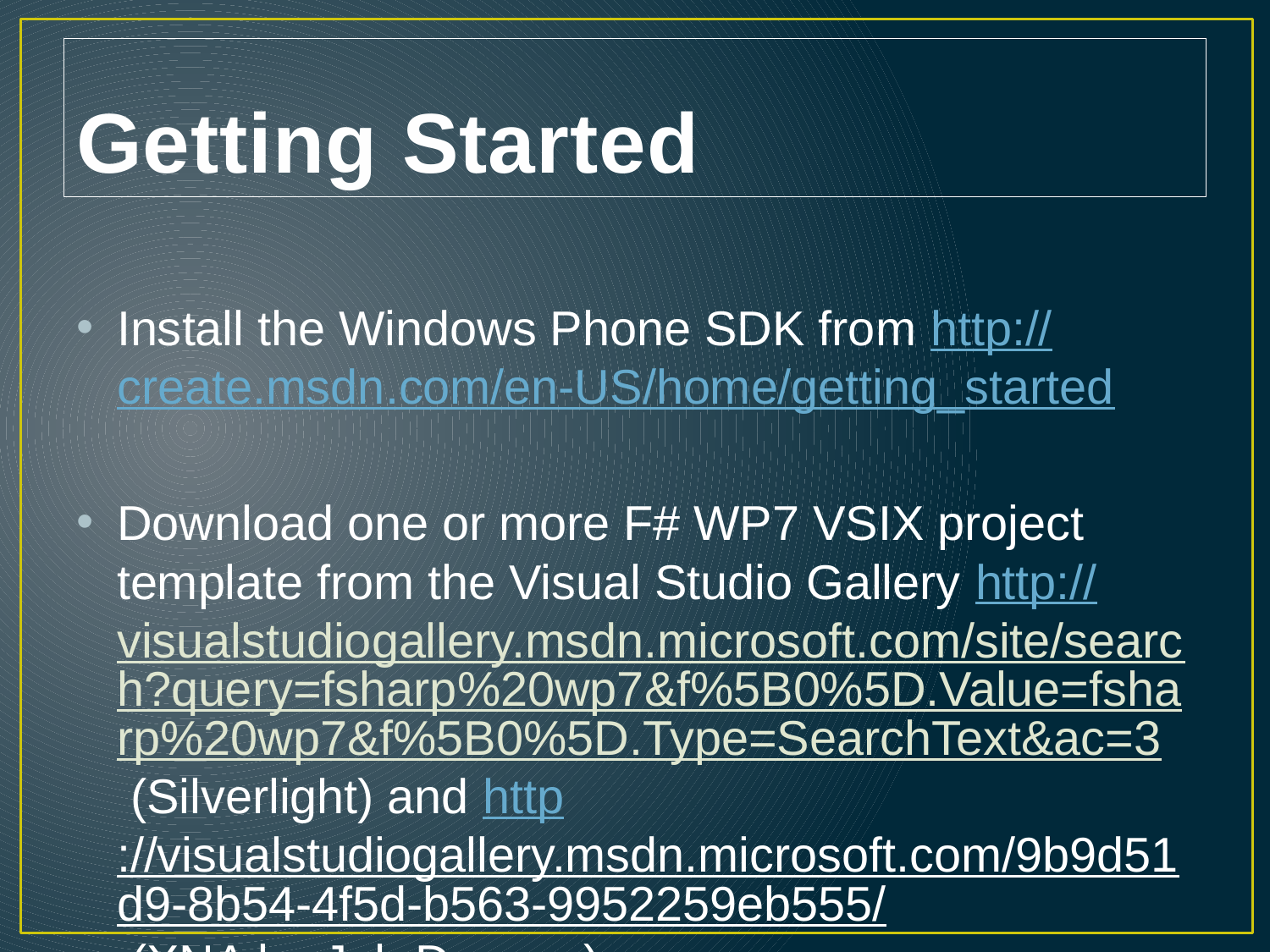

# Getting Started

Install the Windows Phone SDK from http://create.msdn.com/en-US/home/getting_started

Download one or more F# WP7 VSIX project template from the Visual Studio Gallery http://visualstudiogallery.msdn.microsoft.com/site/search?query=fsharp%20wp7&f%5B0%5D.Value=fsharp%20wp7&f%5B0%5D.Type=SearchText&ac=3 (Silverlight) and http://visualstudiogallery.msdn.microsoft.com/9b9d51d9-8b54-4f5d-b563-9952259eb555/ (XNA by Joh Deneux)